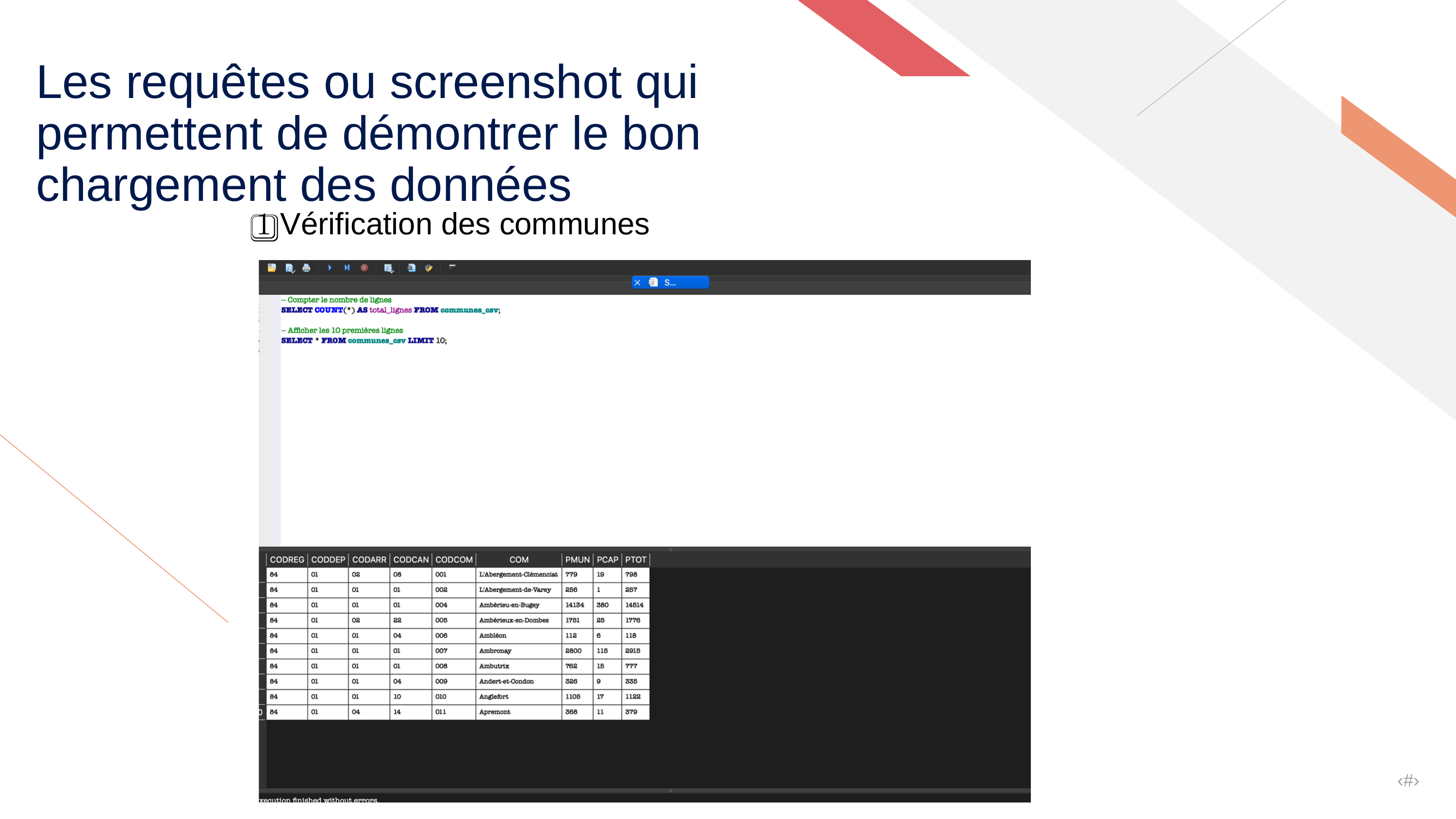

Les requêtes ou screenshot qui permettent de démontrer le bon chargement des données

1️⃣ Vérification des communes

‹#›